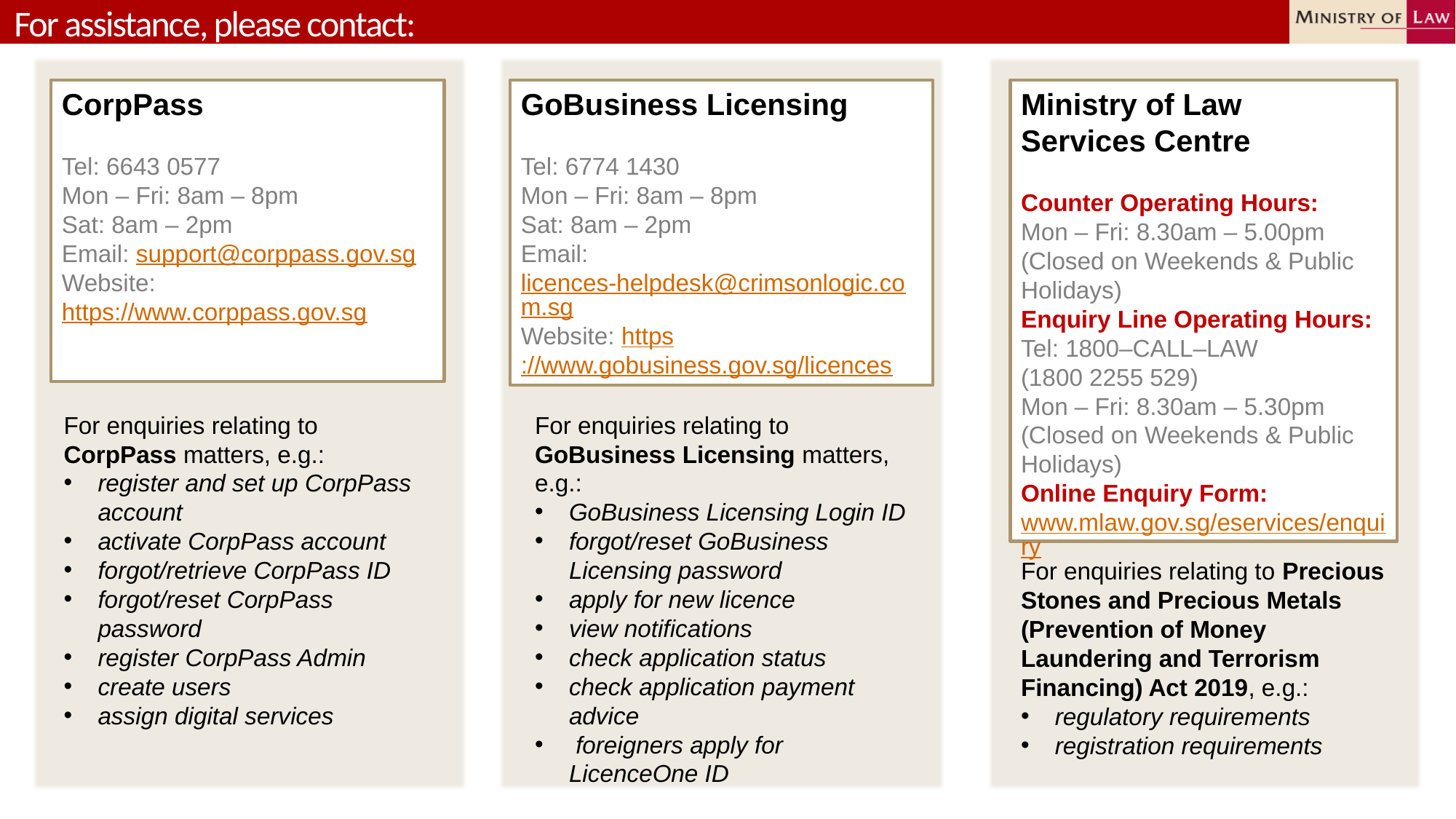

# For assistance, please contact:

CorpPass

Tel: 6643 0577
Mon – Fri: 8am – 8pm
Sat: 8am – 2pm
Email: support@corppass.gov.sg
Website: https://www.corppass.gov.sg

GoBusiness Licensing

Tel: 6774 1430
Mon – Fri: 8am – 8pm
Sat: 8am – 2pm
Email: licences-helpdesk@crimsonlogic.com.sg
Website: https://www.gobusiness.gov.sg/licences

Ministry of Law
Services Centre

Counter Operating Hours:
Mon – Fri: 8.30am – 5.00pm
(Closed on Weekends & Public Holidays)
Enquiry Line Operating Hours:
Tel: 1800–CALL–LAW
(1800 2255 529)
Mon – Fri: 8.30am – 5.30pm
(Closed on Weekends & Public Holidays)
Online Enquiry Form:
www.mlaw.gov.sg/eservices/enquiry
For enquiries relating to CorpPass matters, e.g.:
register and set up CorpPass account
activate CorpPass account
forgot/retrieve CorpPass ID
forgot/reset CorpPass password
register CorpPass Admin
create users
assign digital services
For enquiries relating to GoBusiness Licensing matters, e.g.:
GoBusiness Licensing Login ID
forgot/reset GoBusiness Licensing password
apply for new licence
view notifications
check application status
check application payment advice
 foreigners apply for LicenceOne ID
For enquiries relating to Precious Stones and Precious Metals (Prevention of Money Laundering and Terrorism Financing) Act 2019, e.g.:
regulatory requirements
registration requirements